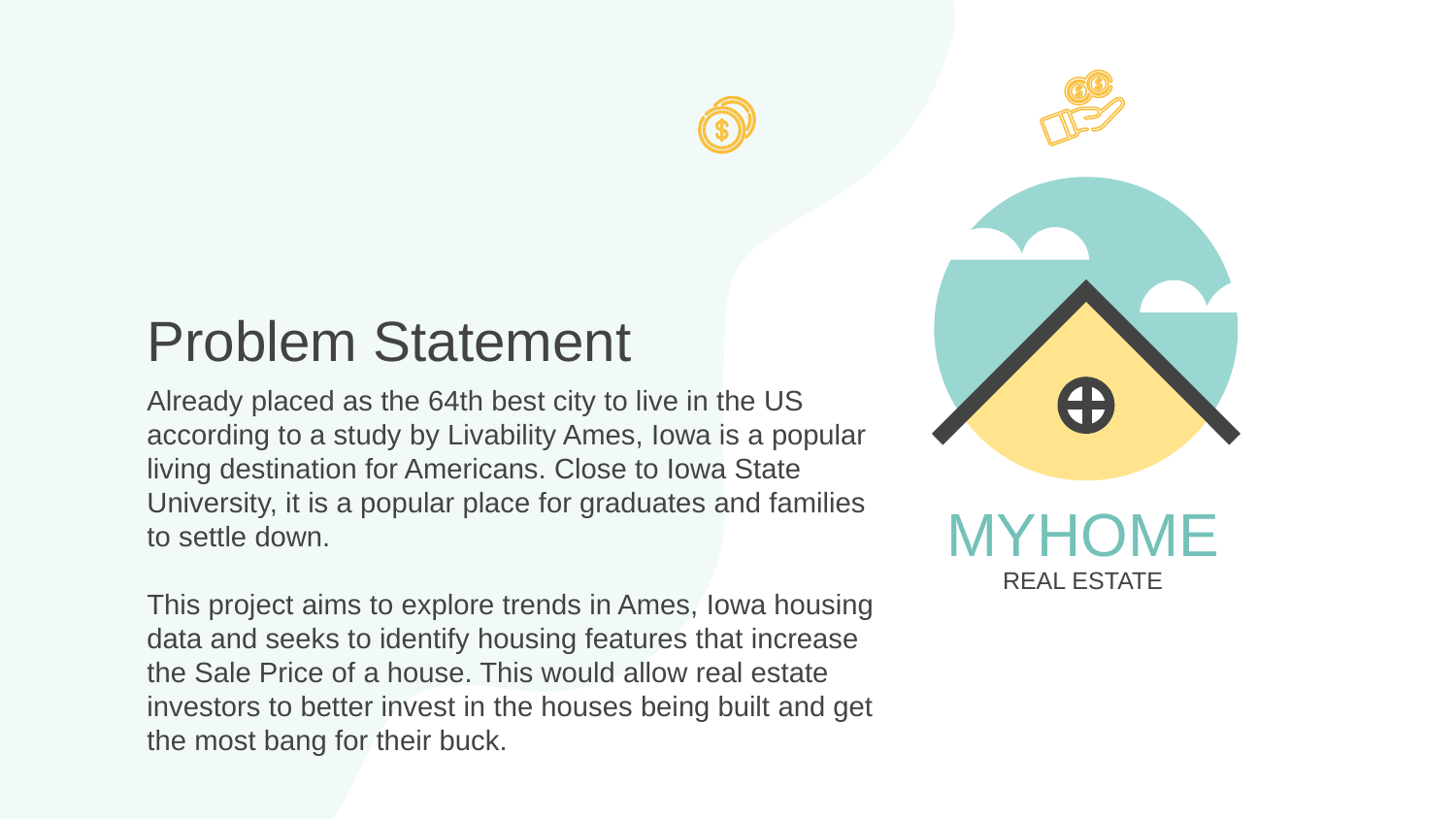

# Problem Statement
Already placed as the 64th best city to live in the US according to a study by Livability Ames, Iowa is a popular living destination for Americans. Close to Iowa State University, it is a popular place for graduates and families to settle down.

This project aims to explore trends in Ames, Iowa housing data and seeks to identify housing features that increase the Sale Price of a house. This would allow real estate investors to better invest in the houses being built and get the most bang for their buck.

MYHOME
REAL ESTATE